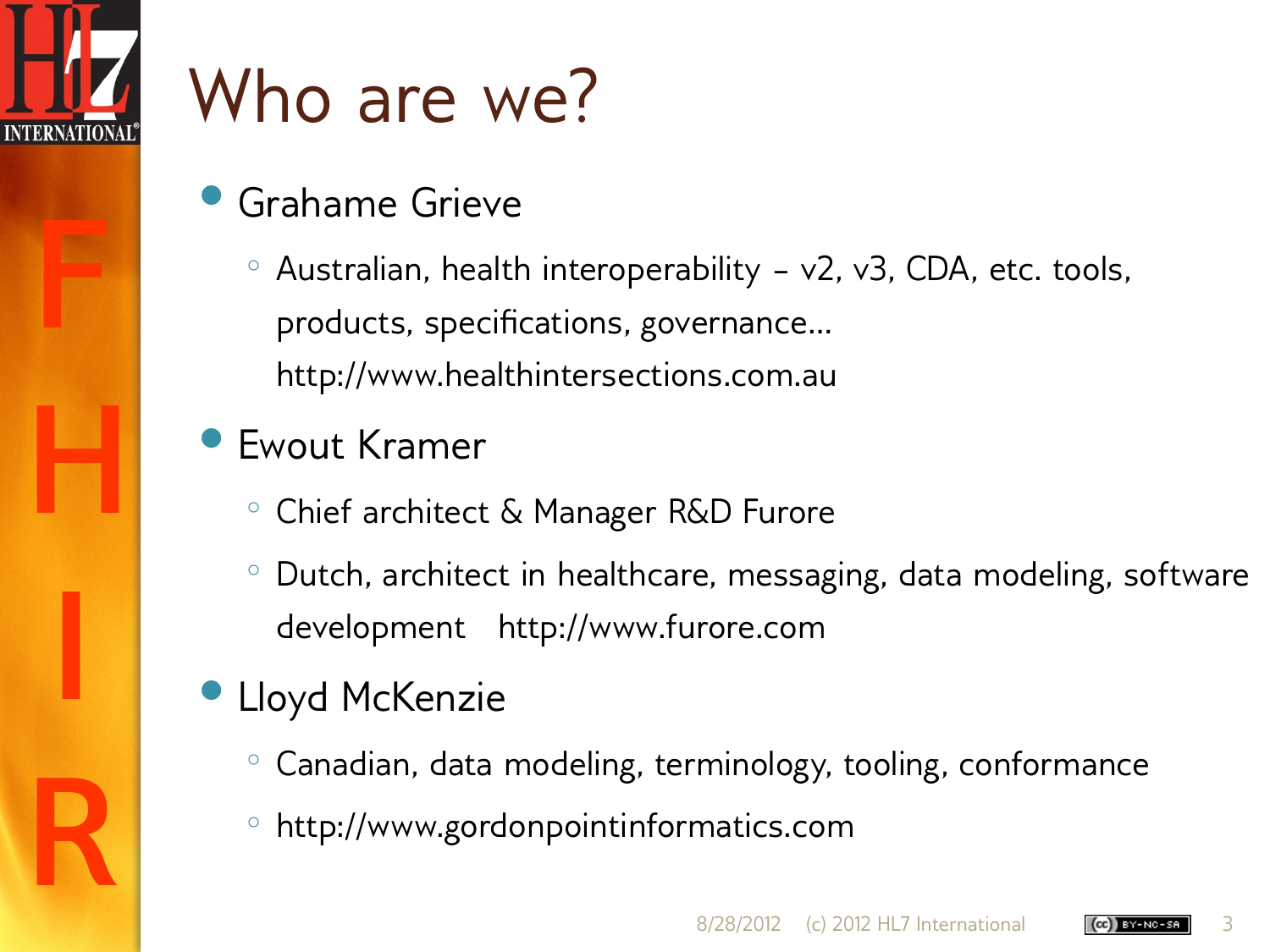

# Who are we?
Grahame Grieve
Australian, health interoperability – v2, v3, CDA, etc. tools, products, specifications, governance… http://www.healthintersections.com.au
Ewout Kramer
Chief architect & Manager R&D Furore
Dutch, architect in healthcare, messaging, data modeling, software development   http://www.furore.com
Lloyd McKenzie
Canadian, data modeling, terminology, tooling, conformance
http://www.gordonpointinformatics.com
8/28/2012
(c) 2012 HL7 International
3